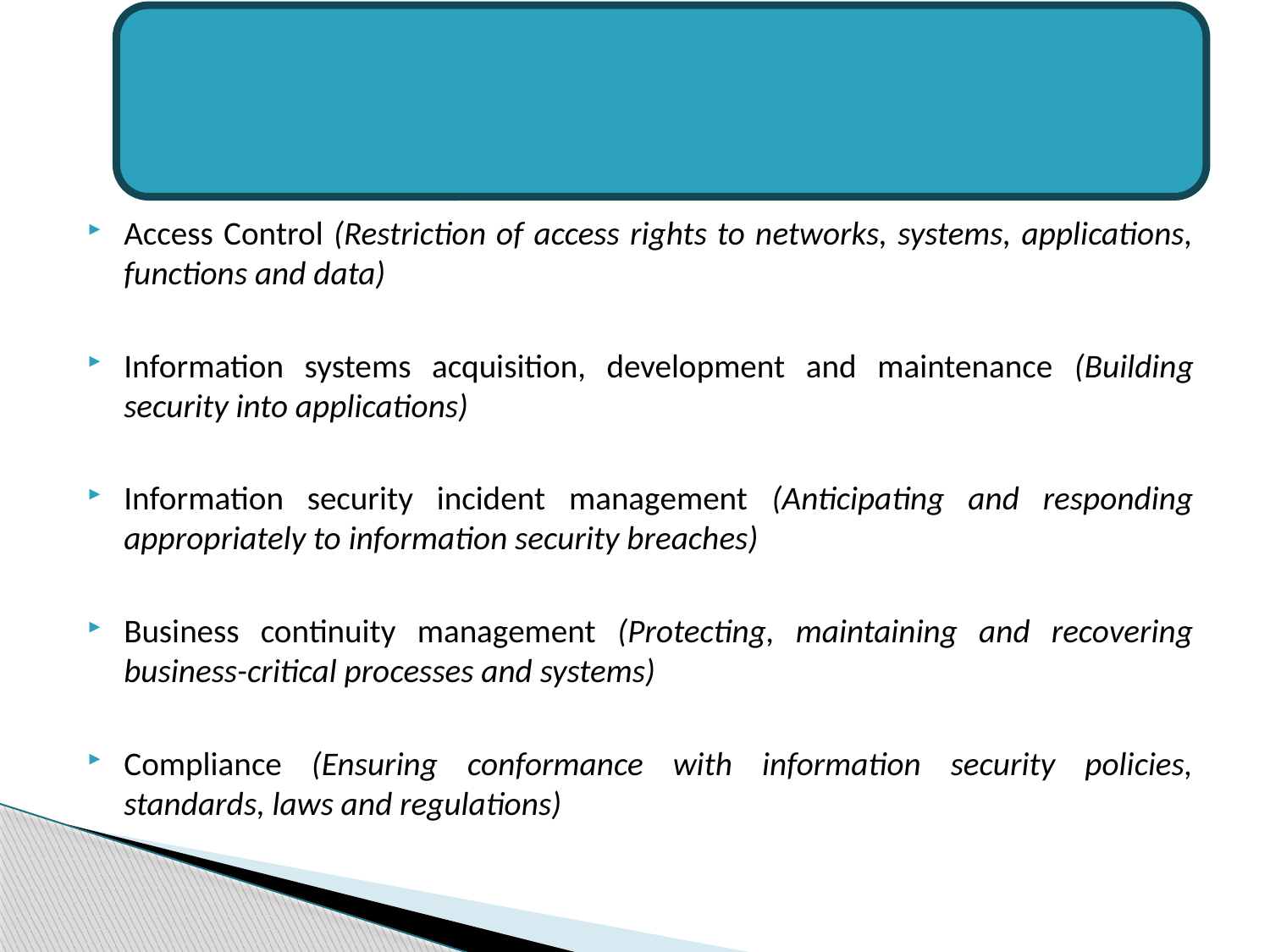

#
Access Control (Restriction of access rights to networks, systems, applications, functions and data)

Information systems acquisition, development and maintenance (Building security into applications)

Information security incident management (Anticipating and responding appropriately to information security breaches)

Business continuity management (Protecting, maintaining and recovering business-critical processes and systems)

Compliance (Ensuring conformance with information security policies, standards, laws and regulations)